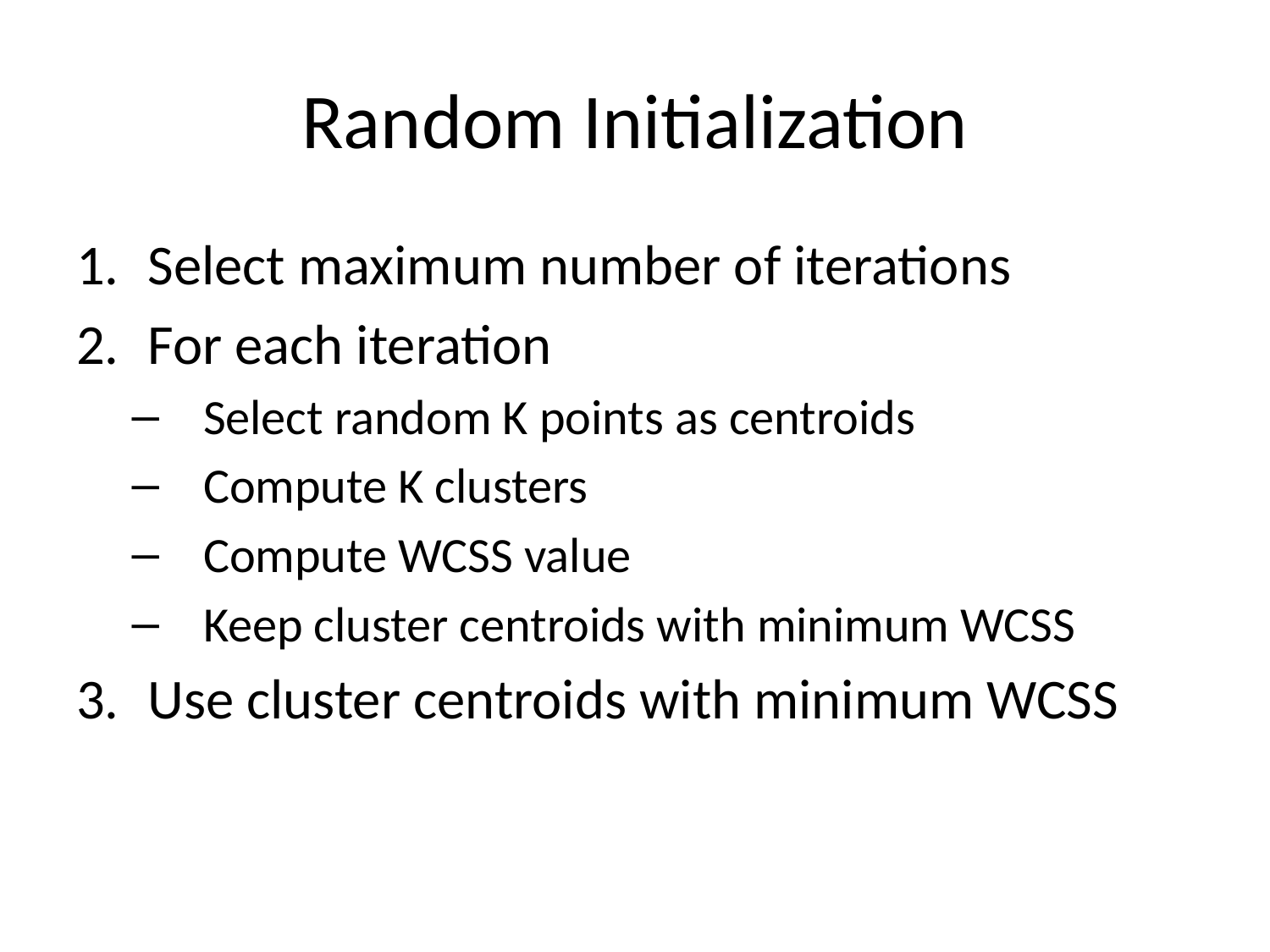

# Random Initialization
Select maximum number of iterations
For each iteration
Select random K points as centroids
Compute K clusters
Compute WCSS value
Keep cluster centroids with minimum WCSS
Use cluster centroids with minimum WCSS